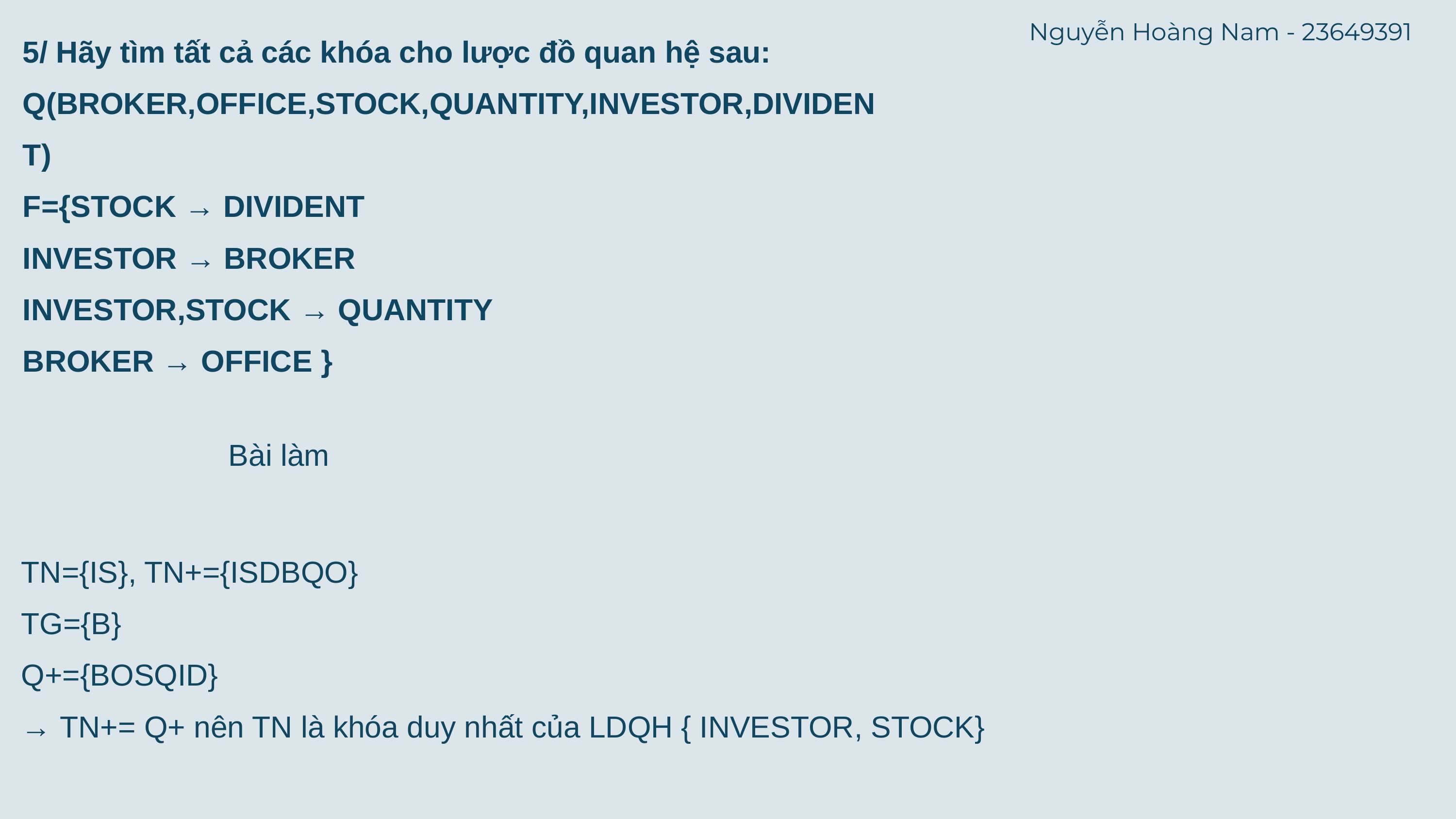

Nguyễn Hoàng Nam - 23649391
5/ Hãy tìm tất cả các khóa cho lược đồ quan hệ sau:
Q(BROKER,OFFICE,STOCK,QUANTITY,INVESTOR,DIVIDENT)
F={STOCK → DIVIDENT
INVESTOR → BROKER
INVESTOR,STOCK → QUANTITY
BROKER → OFFICE }
Bài làm
TN={IS}, TN+={ISDBQO}
TG={B}
Q+={BOSQID}
→ TN+= Q+ nên TN là khóa duy nhất của LDQH { INVESTOR, STOCK}